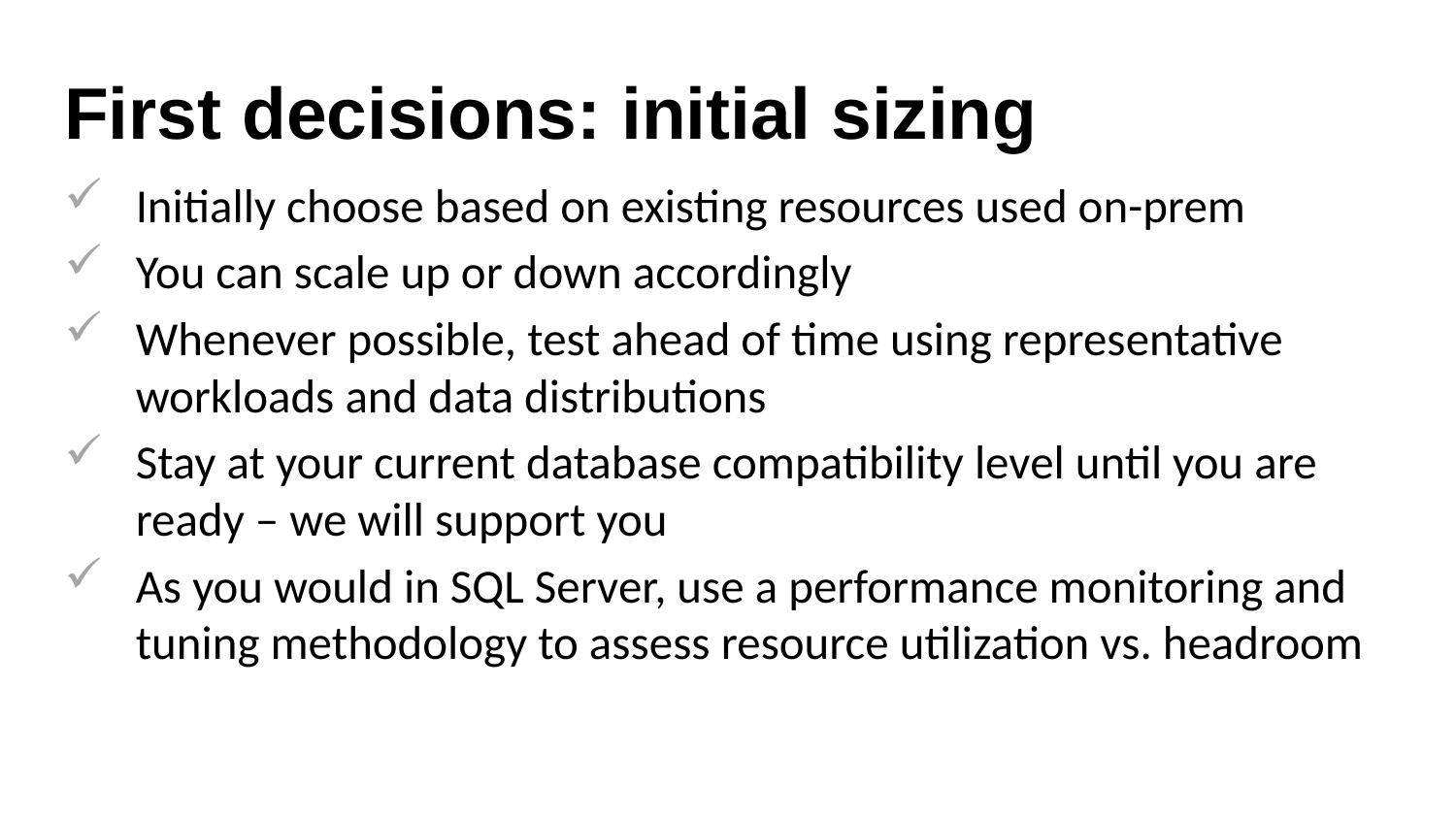

# First decisions: initial sizing
Initially choose based on existing resources used on-prem
You can scale up or down accordingly
Whenever possible, test ahead of time using representative workloads and data distributions
Stay at your current database compatibility level until you are ready – we will support you
As you would in SQL Server, use a performance monitoring and tuning methodology to assess resource utilization vs. headroom